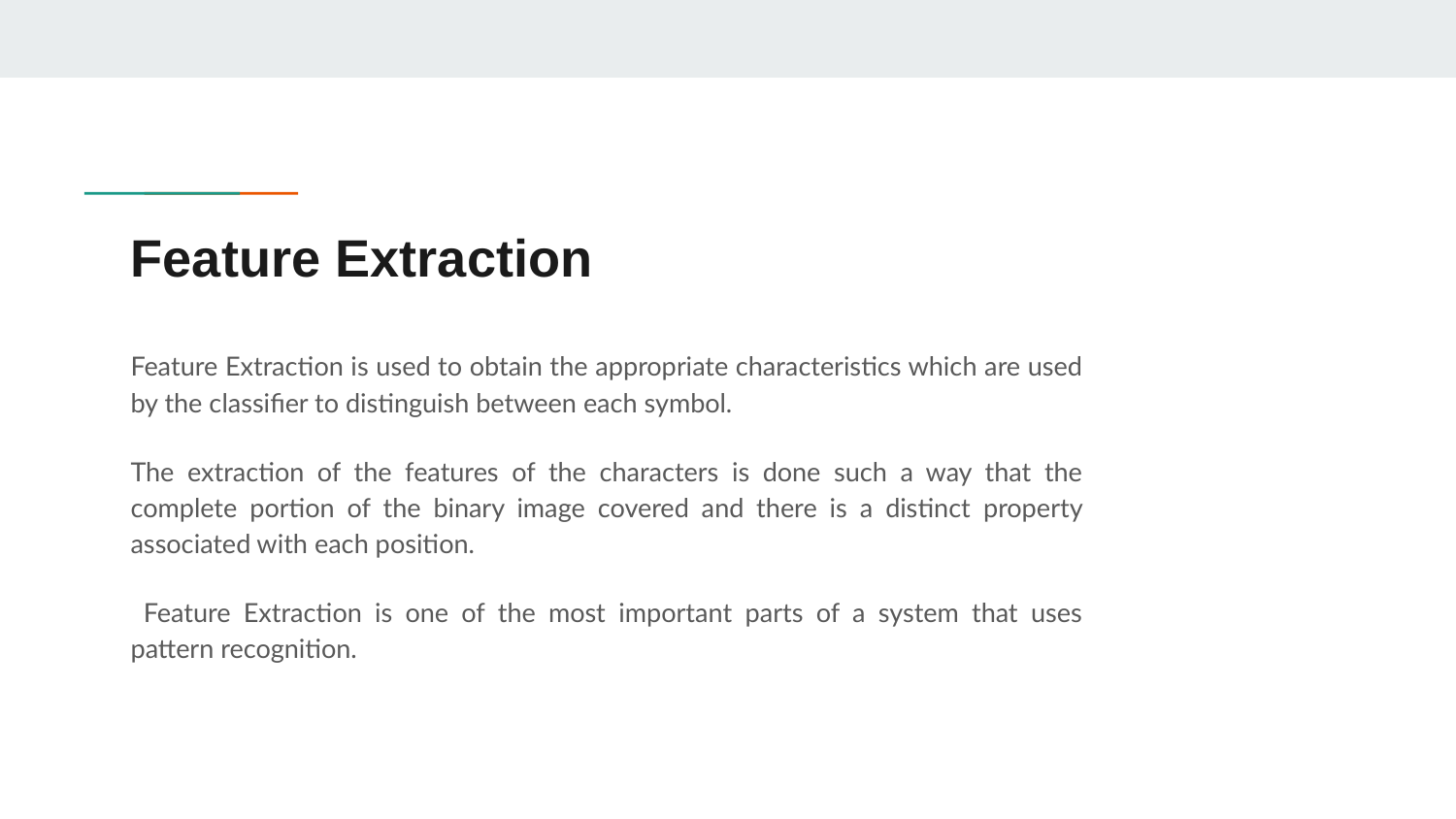

# Feature Extraction
Feature Extraction is used to obtain the appropriate characteristics which are used by the classifier to distinguish between each symbol.
The extraction of the features of the characters is done such a way that the complete portion of the binary image covered and there is a distinct property associated with each position.
 Feature Extraction is one of the most important parts of a system that uses pattern recognition.